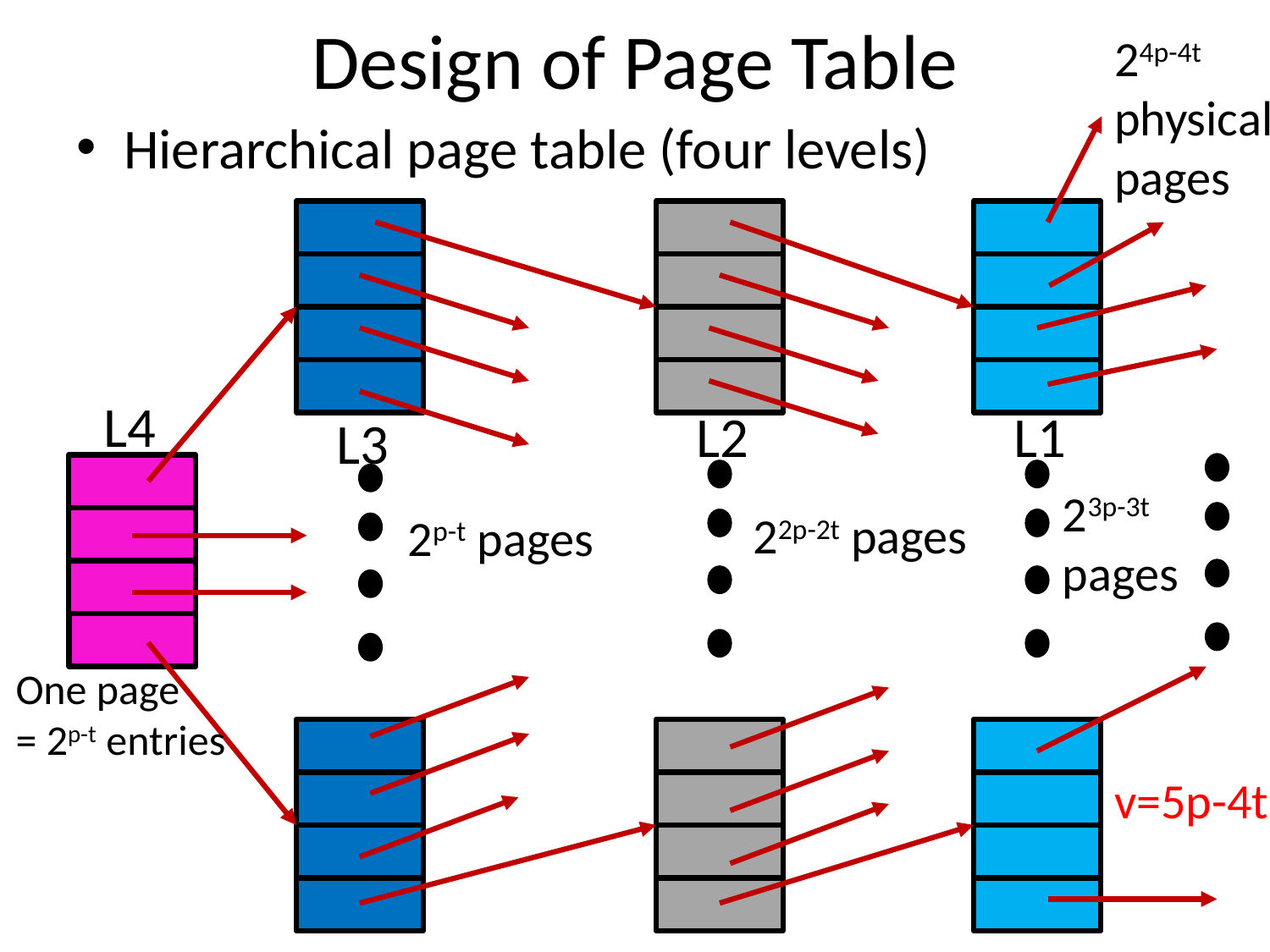

# Design of Page Table
24p-4t
physical
pages
Hierarchical page table (four levels)

L4
L2
L1
L3

23p-3t
pages
22p-2t pages
2p-t pages

One page
= 2p-t entries

v=5p-4t